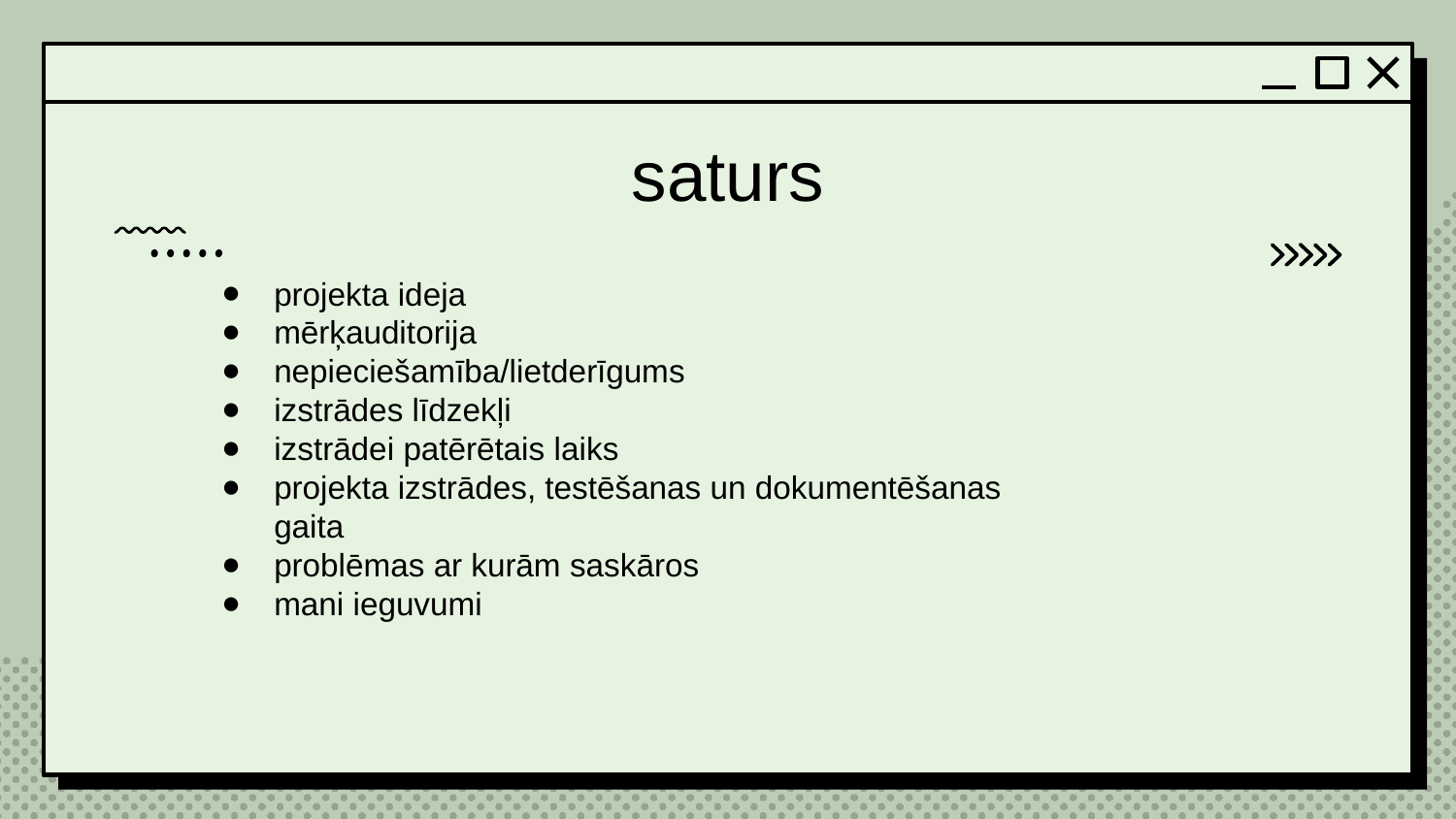

# saturs

projekta ideja
mērķauditorija
nepieciešamība/lietderīgums
izstrādes līdzekļi
izstrādei patērētais laiks
projekta izstrādes, testēšanas un dokumentēšanas gaita
problēmas ar kurām saskāros
mani ieguvumi